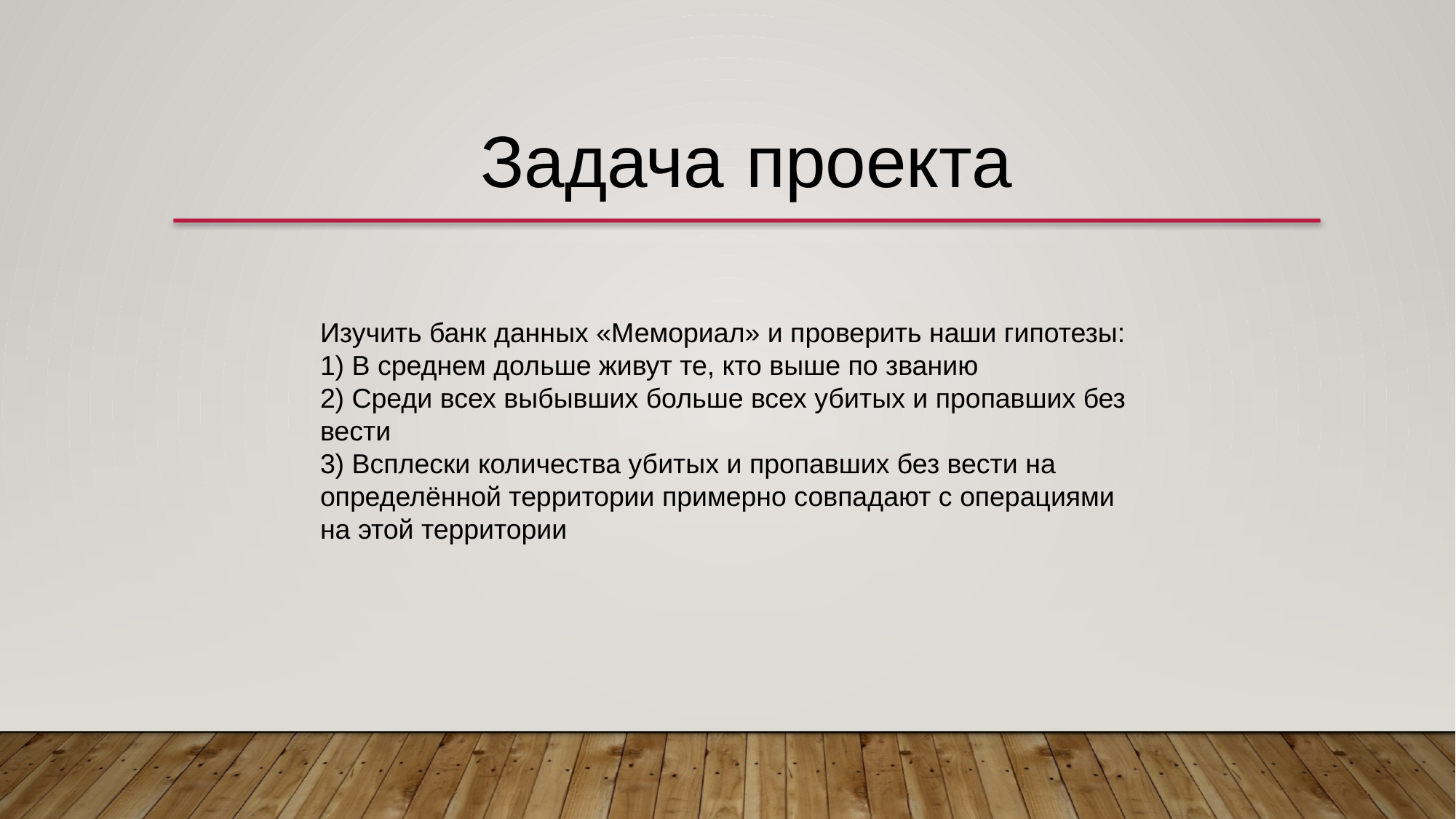

Задача проекта
Изучить банк данных «Мемориал» и проверить наши гипотезы:
1) В среднем дольше живут те, кто выше по званию
2) Среди всех выбывших больше всех убитых и пропавших без вести
3) Всплески количества убитых и пропавших без вести на определённой территории примерно совпадают с операциями на этой территории